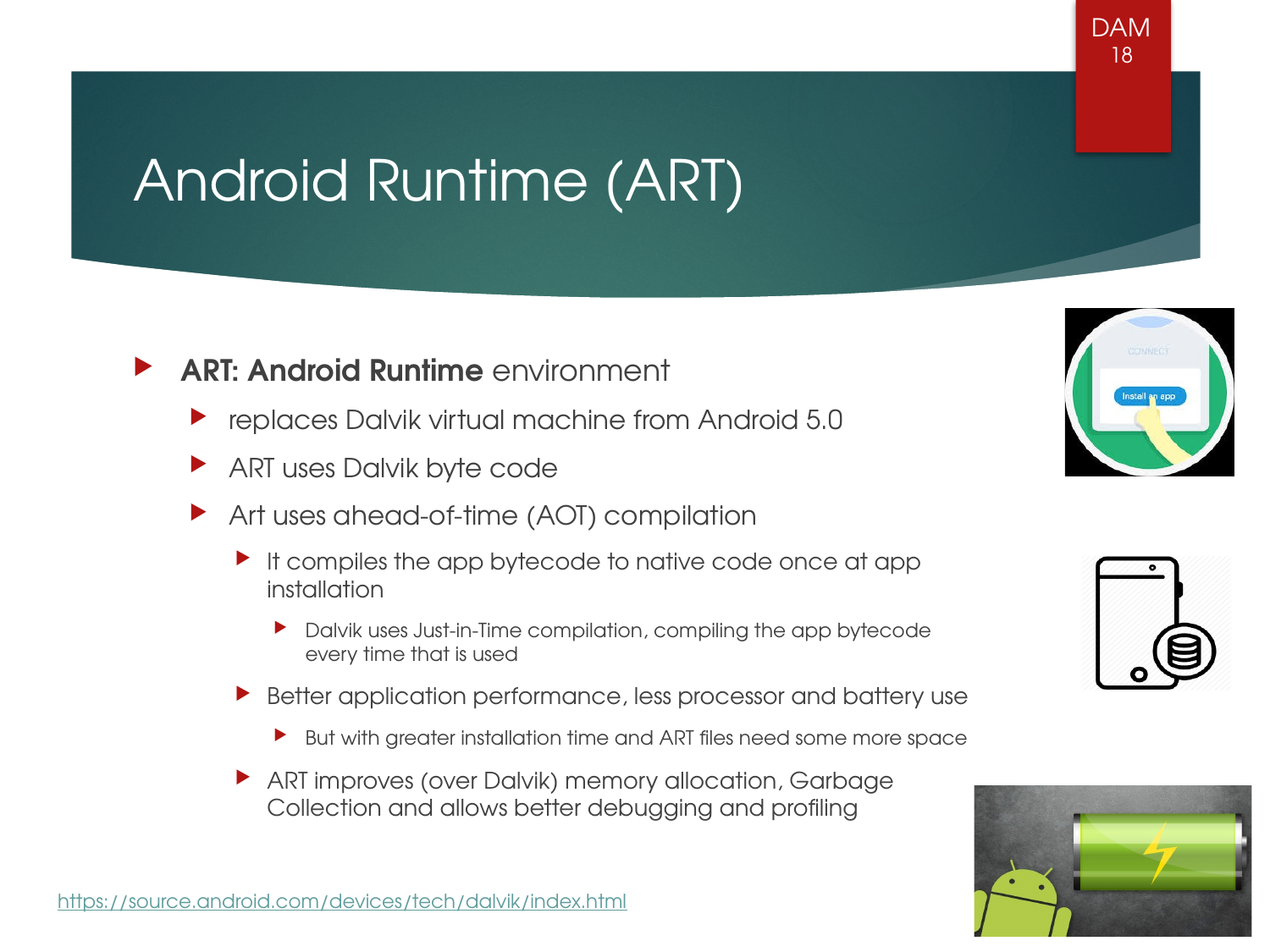

DAM
18
# Android Runtime (ART)

ART: Android Runtime environment
replaces Dalvik virtual machine from Android 5.0
ART uses Dalvik byte code
Art uses ahead-of-time (AOT) compilation
It compiles the app bytecode to native code once at app installation
Dalvik uses Just-in-Time compilation, compiling the app bytecode every time that is used
Better application performance, less processor and battery use
But with greater installation time and ART files need some more space
ART improves (over Dalvik) memory allocation, Garbage Collection and allows better debugging and profiling

https://source.android.com/devices/tech/dalvik/index.html